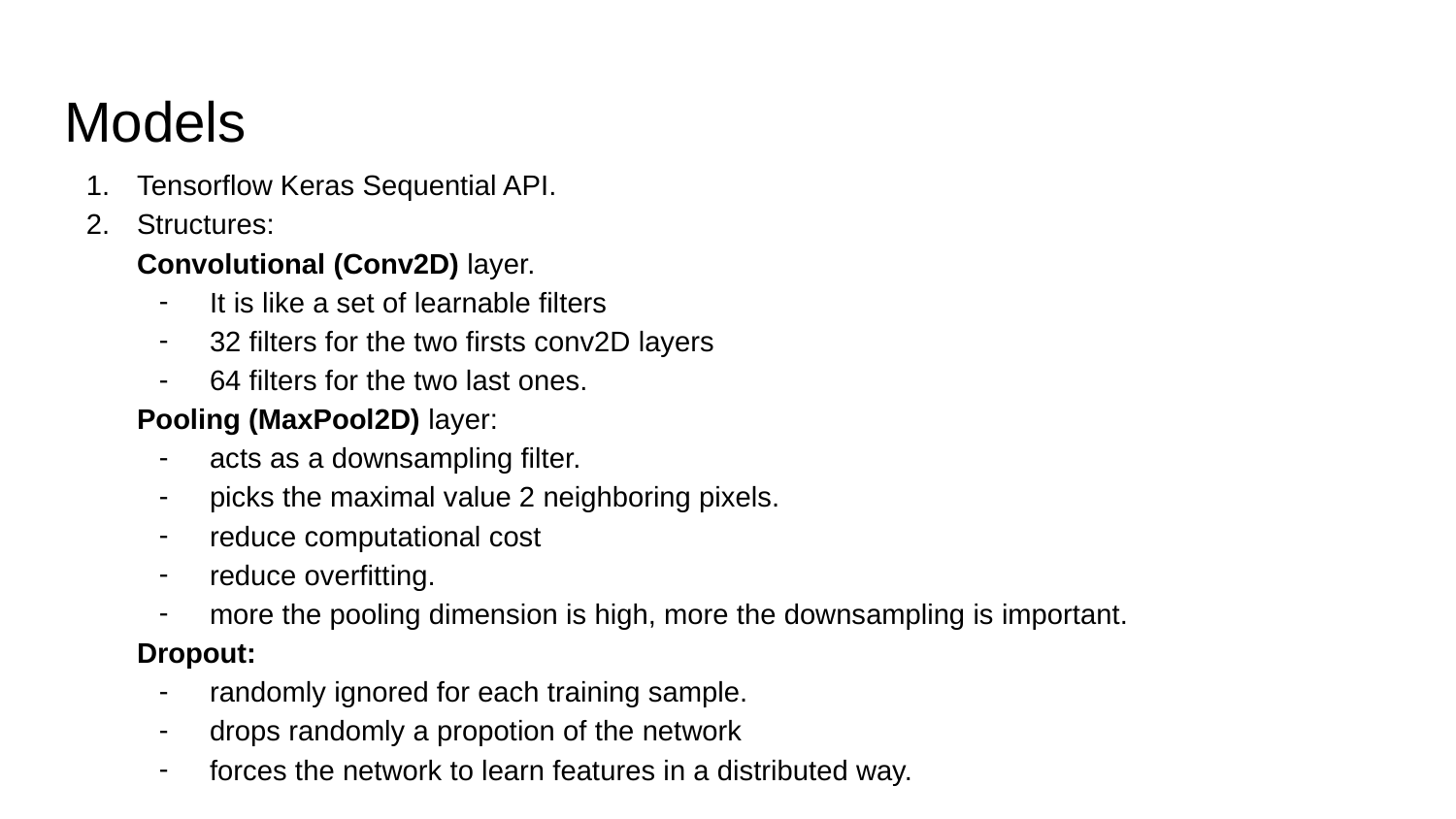

# Models
Tensorflow Keras Sequential API.
Structures:
Convolutional (Conv2D) layer.
It is like a set of learnable filters
32 filters for the two firsts conv2D layers
64 filters for the two last ones.
Pooling (MaxPool2D) layer:
acts as a downsampling filter.
picks the maximal value 2 neighboring pixels.
reduce computational cost
reduce overfitting.
more the pooling dimension is high, more the downsampling is important.
Dropout:
randomly ignored for each training sample.
drops randomly a propotion of the network
forces the network to learn features in a distributed way.